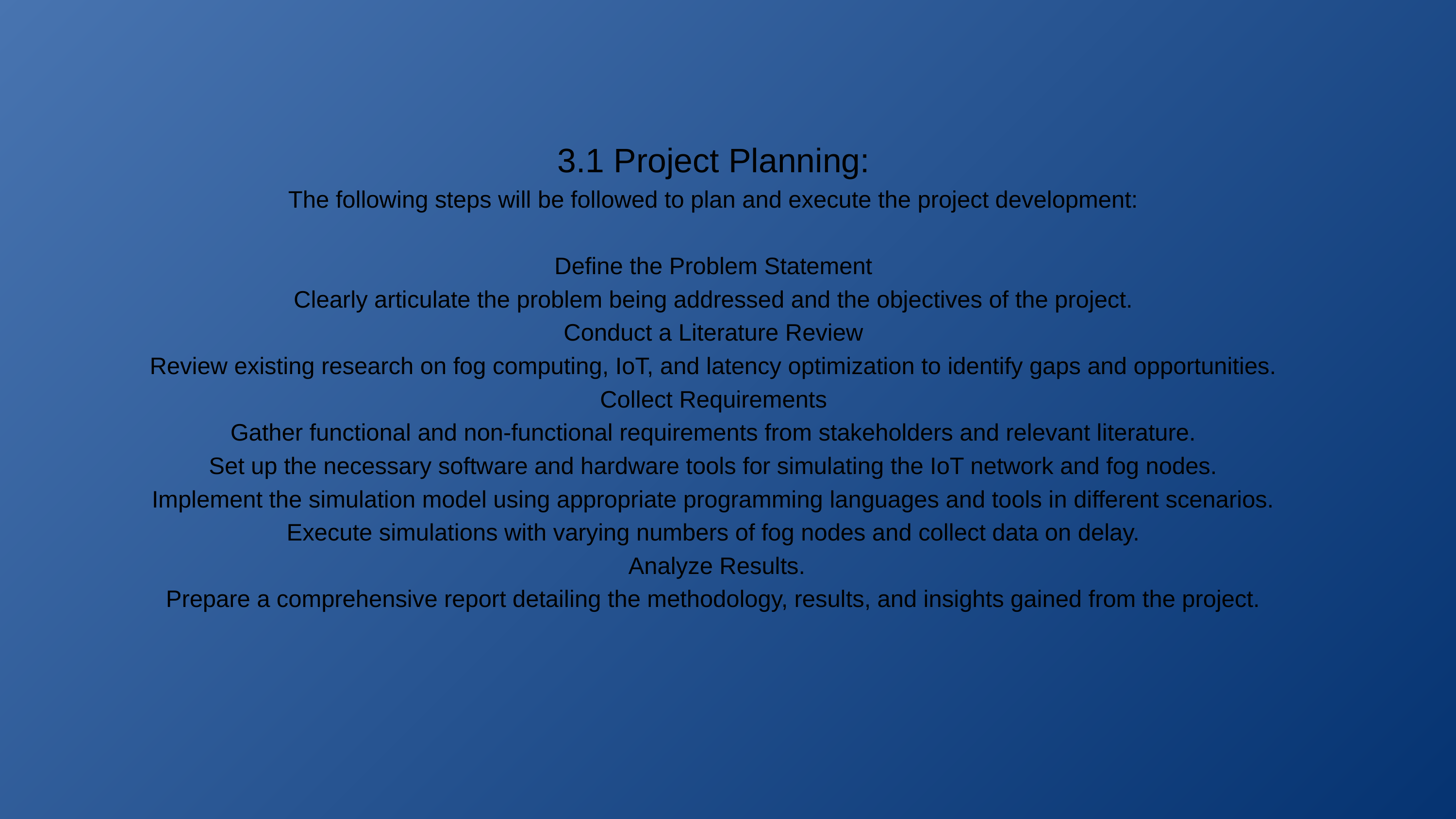

3.1 Project Planning:
The following steps will be followed to plan and execute the project development:

Define the Problem Statement
Clearly articulate the problem being addressed and the objectives of the project.
Conduct a Literature Review
Review existing research on fog computing, IoT, and latency optimization to identify gaps and opportunities.
Collect Requirements
Gather functional and non-functional requirements from stakeholders and relevant literature.
Set up the necessary software and hardware tools for simulating the IoT network and fog nodes.
Implement the simulation model using appropriate programming languages and tools in different scenarios.
Execute simulations with varying numbers of fog nodes and collect data on delay.
 Analyze Results.
Prepare a comprehensive report detailing the methodology, results, and insights gained from the project.